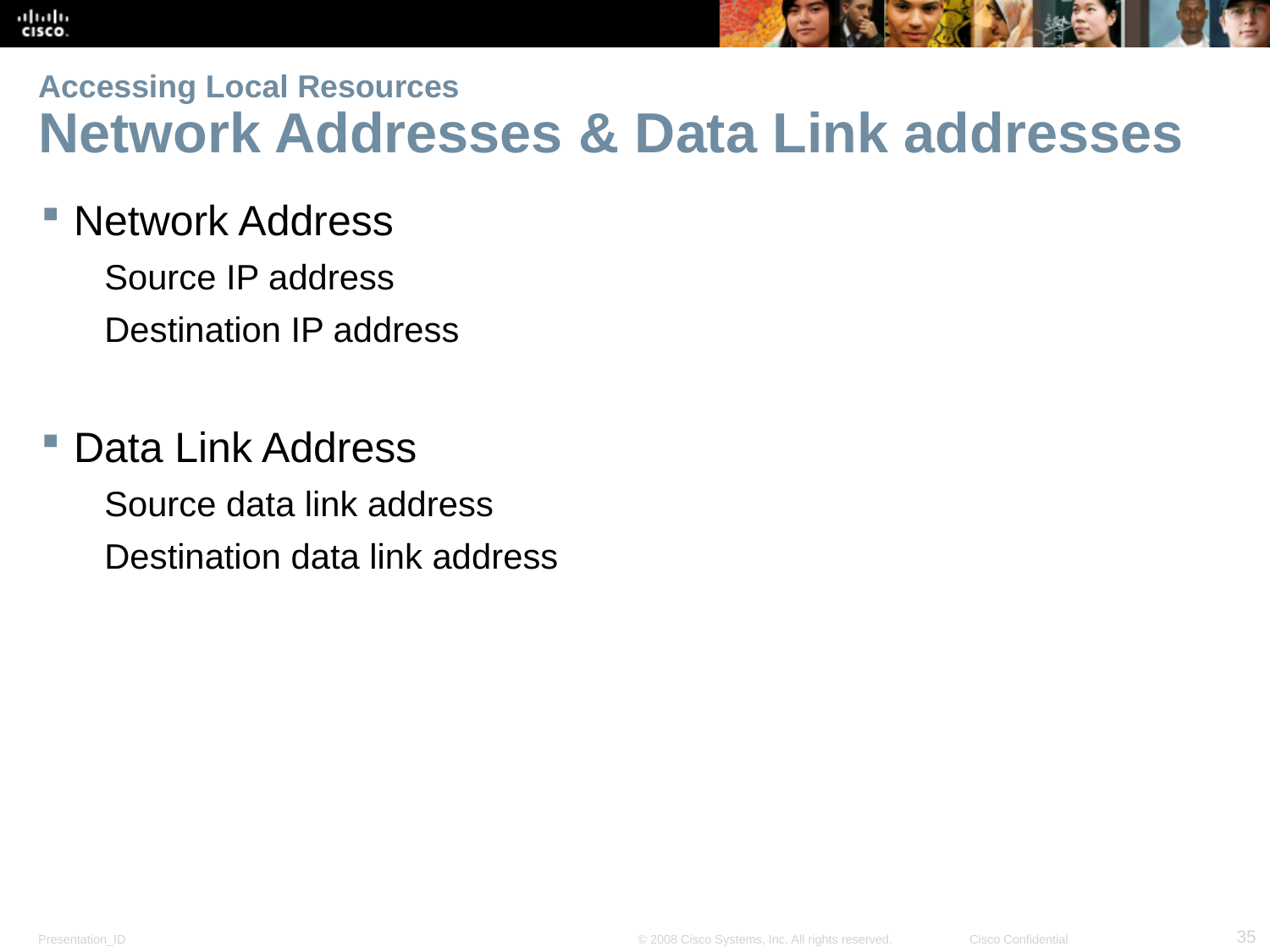

# Accessing Local Resources Network Addresses & Data Link addresses
Network Address
Source IP address
Destination IP address

Data Link Address
Source data link address
Destination data link address